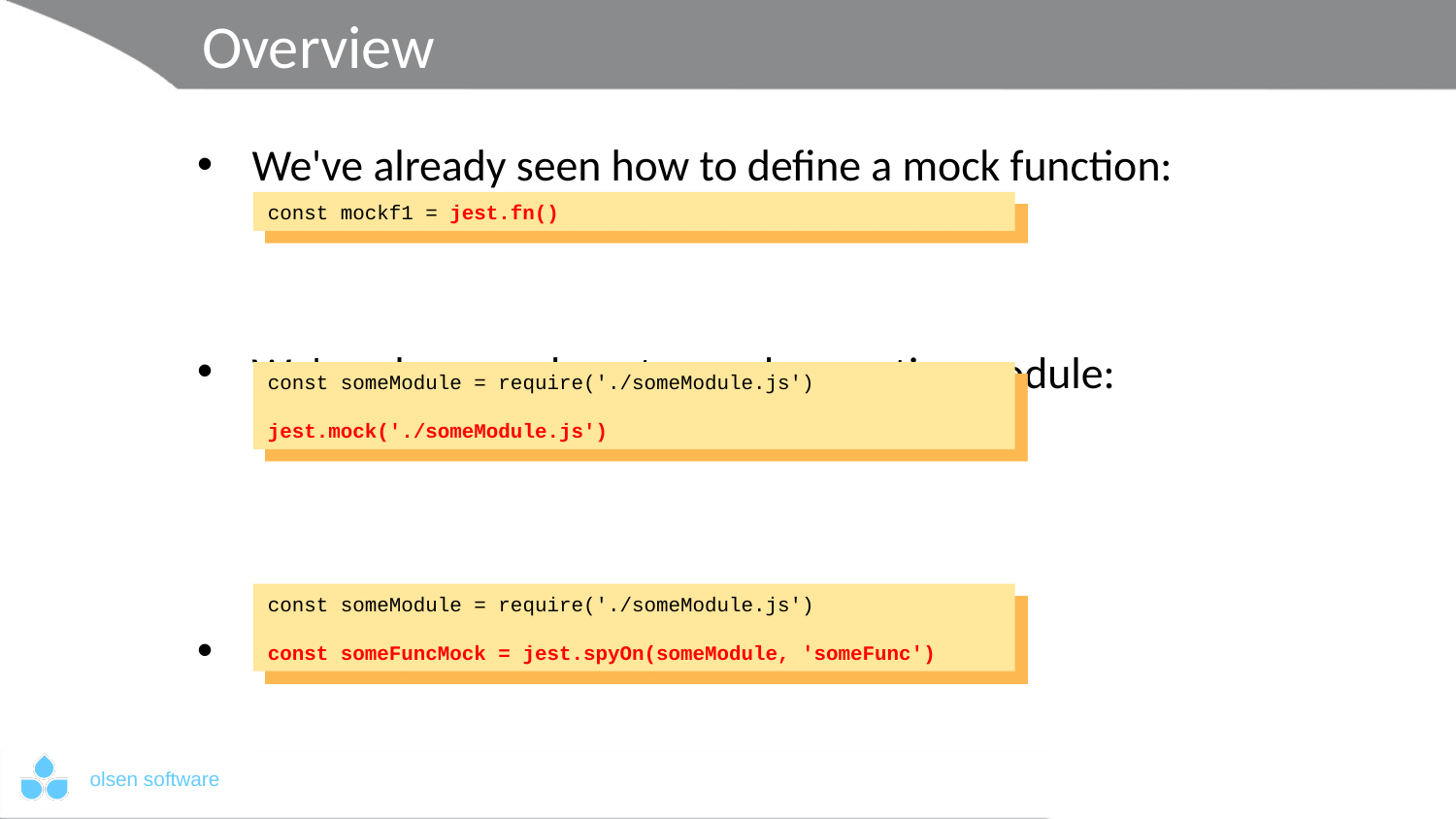

# Overview
We've already seen how to define a mock function:

We've also seen how to mock an entire module:

It's also possible to spy on a function:

The spy detects and records calls to a function
The original function is still called as normal

const mockf1 = jest.fn()
const someModule = require('./someModule.js')

jest.mock('./someModule.js')
const someModule = require('./someModule.js')

const someFuncMock = jest.spyOn(someModule, 'someFunc')